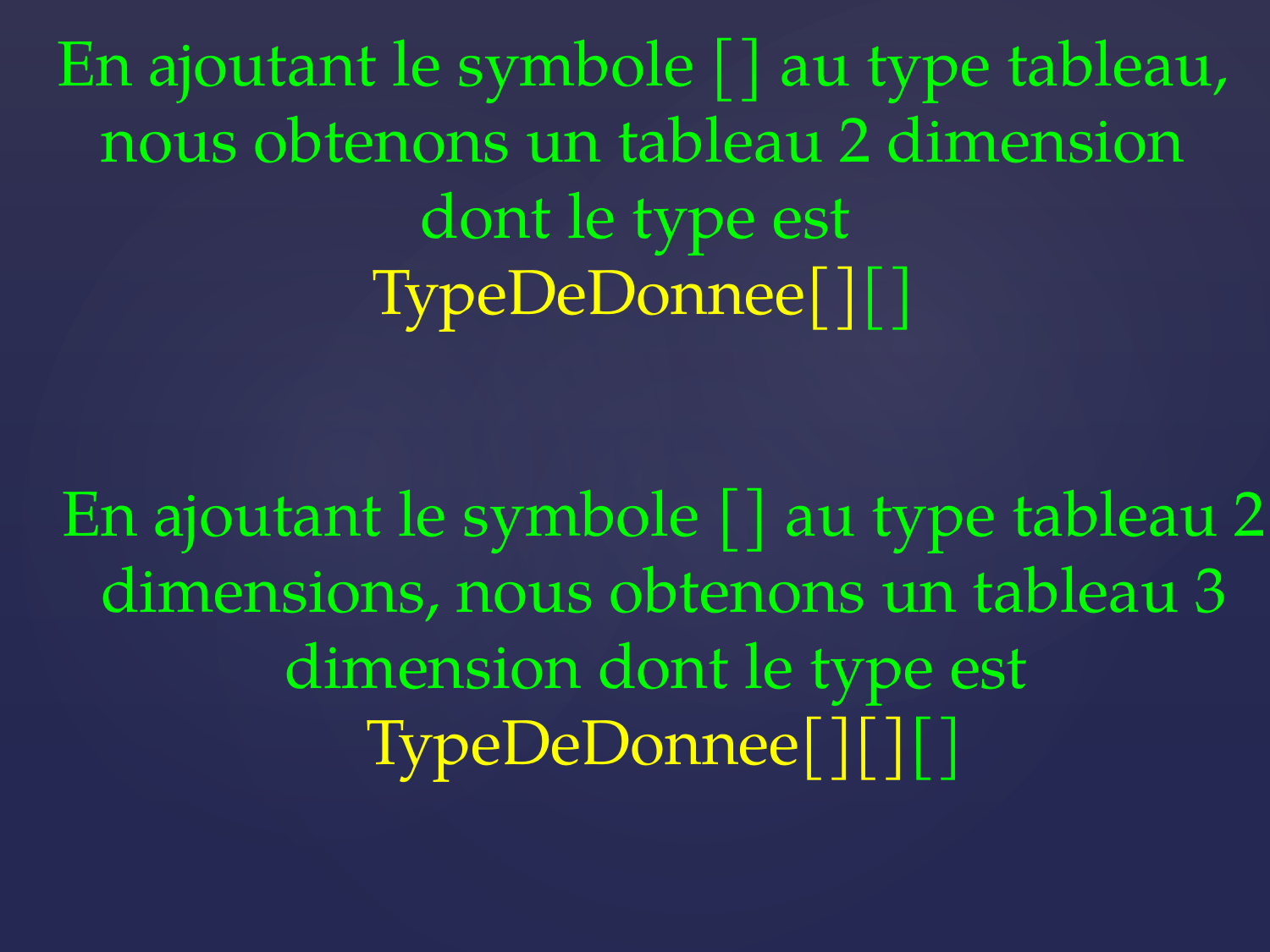

En ajoutant le symbole [] au type tableau, nous obtenons un tableau 2 dimension dont le type est
TypeDeDonnee[][]
En ajoutant le symbole [] au type tableau 2 dimensions, nous obtenons un tableau 3 dimension dont le type est
TypeDeDonnee[][][]